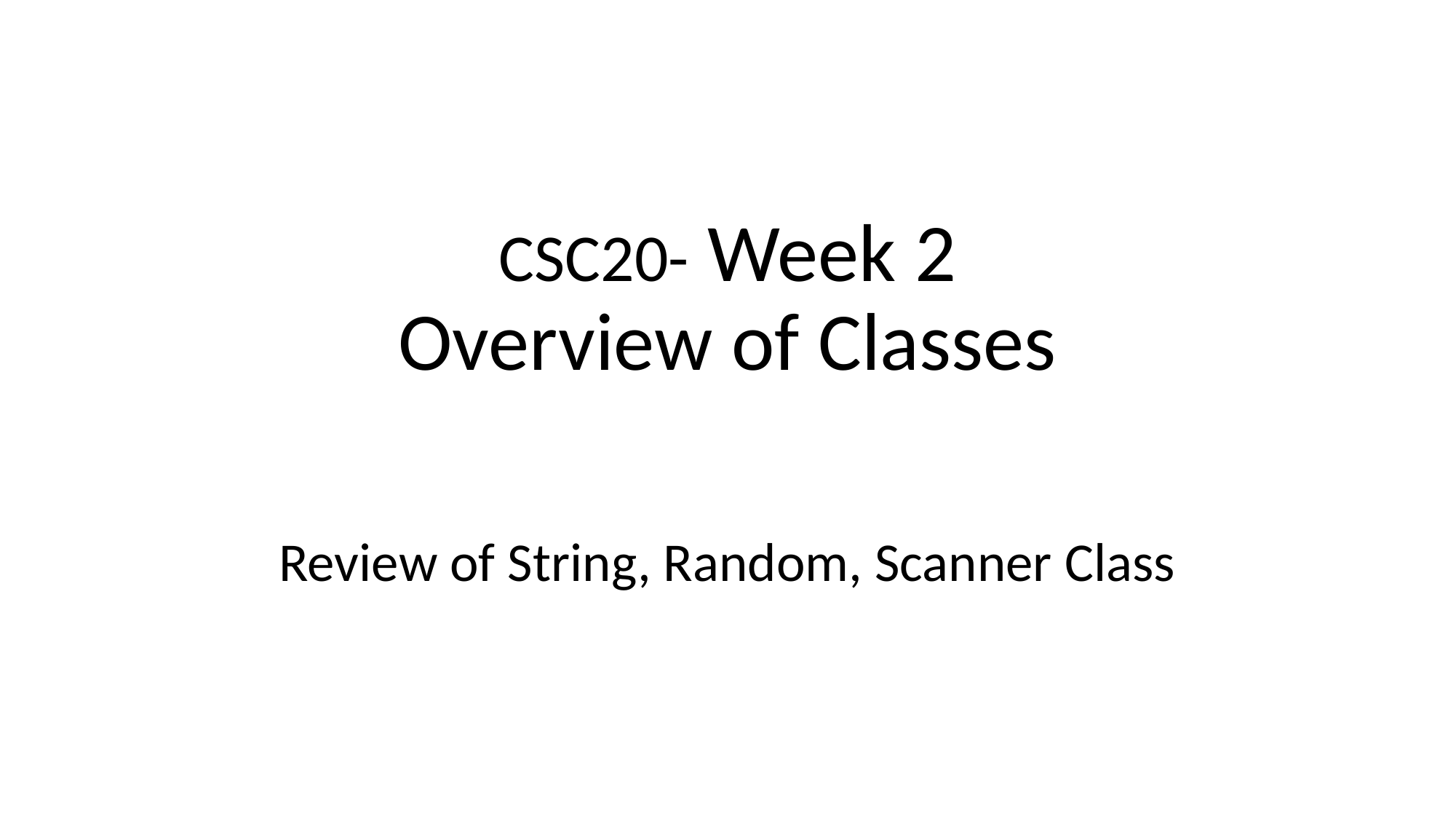

# CSC20- Week 2 Overview of Classes
Review of String, Random, Scanner Class